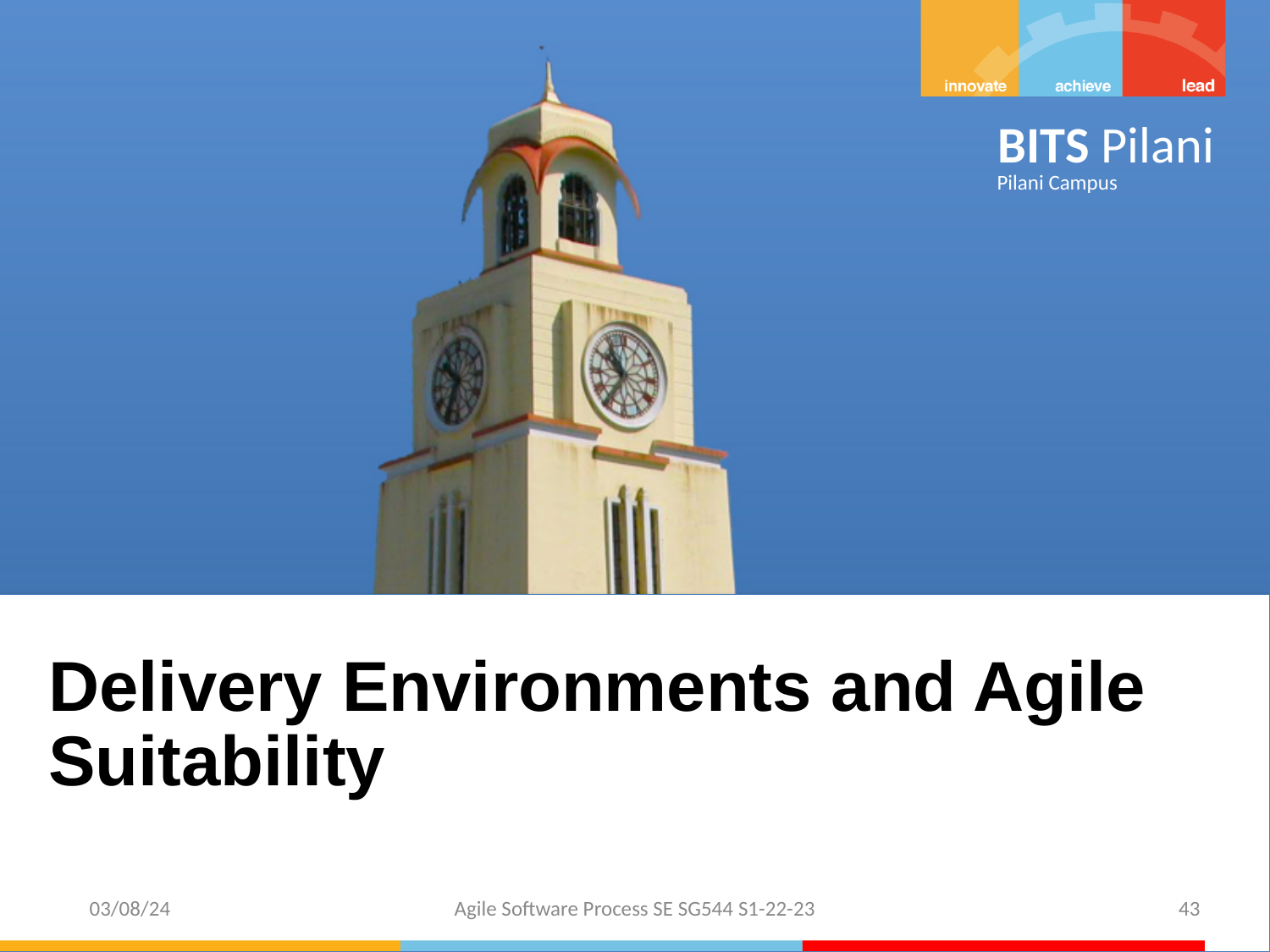

Delivery Environments and Agile Suitability
   03/08/24
Agile Software Process SE SG544 S1-22-23
43